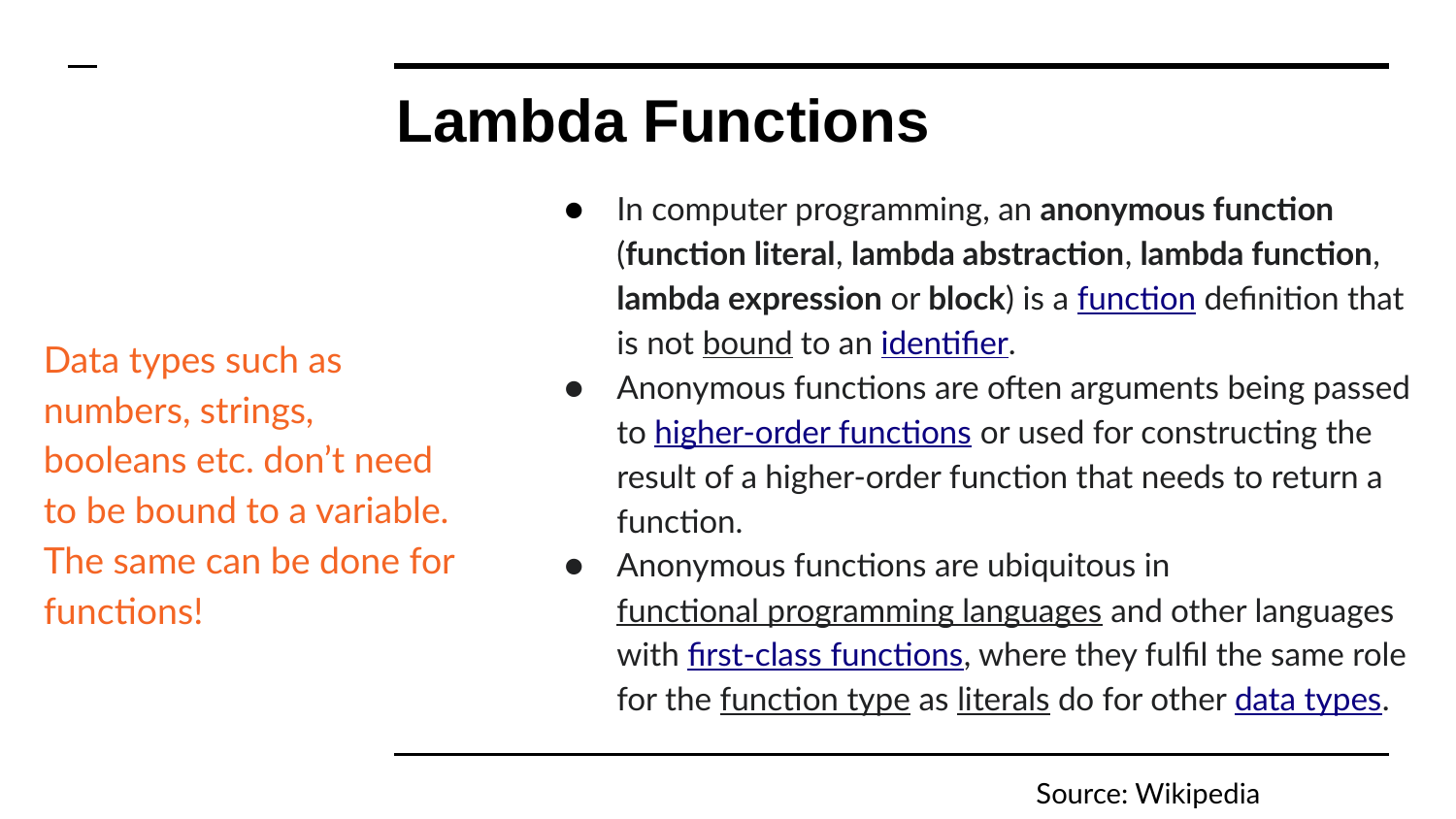

# Lambda Functions
In computer programming, an anonymous function (function literal, lambda abstraction, lambda function, lambda expression or block) is a function definition that is not bound to an identifier.
Anonymous functions are often arguments being passed to higher-order functions or used for constructing the result of a higher-order function that needs to return a function.
Anonymous functions are ubiquitous in functional programming languages and other languages with first-class functions, where they fulfil the same role for the function type as literals do for other data types.
Data types such as numbers, strings, booleans etc. don’t need to be bound to a variable. The same can be done for functions!
Source: Wikipedia